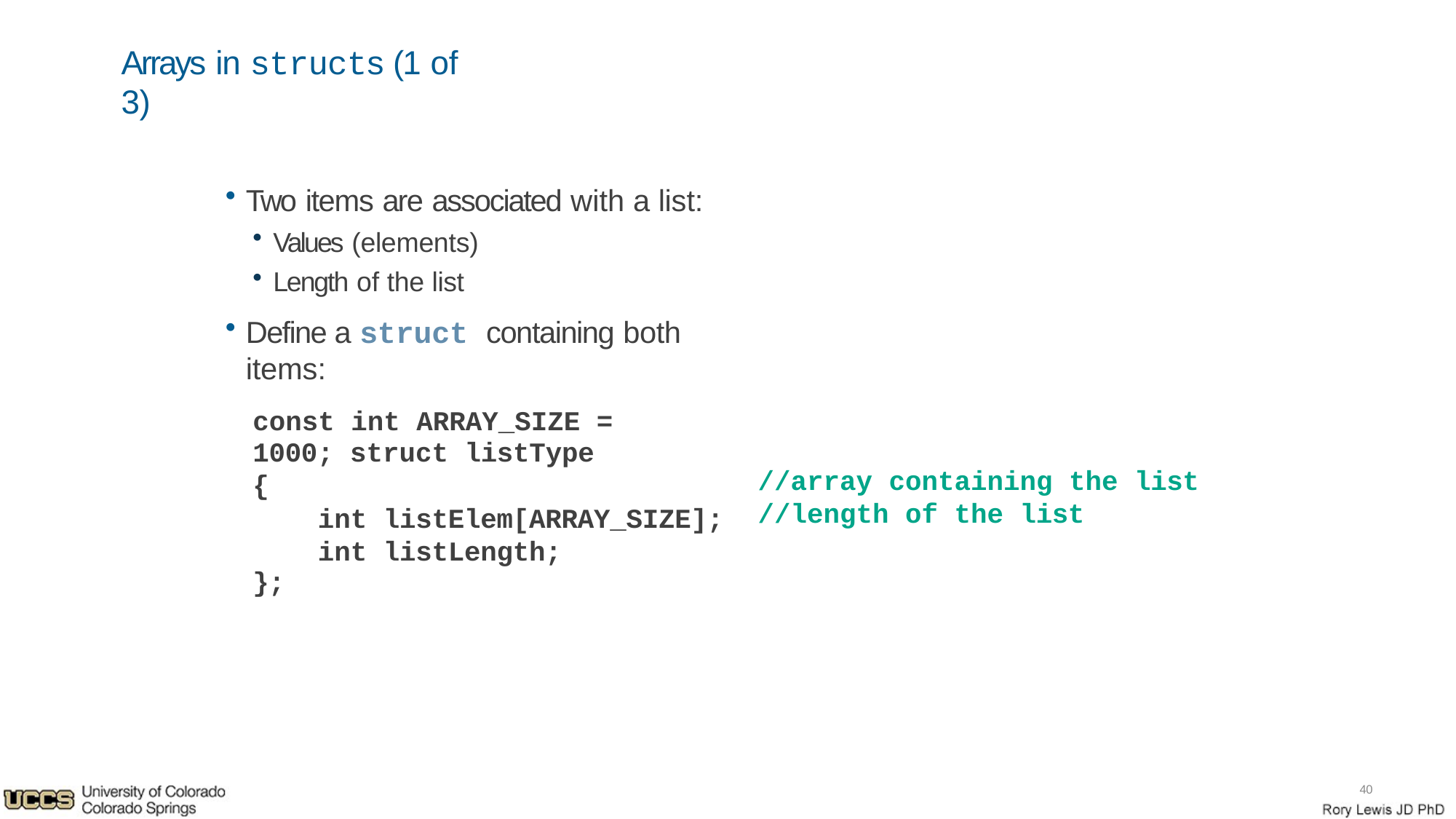

# Arrays in structs (1 of 3)
Two items are associated with a list:
Values (elements)
Length of the list
Define a struct containing both items:
const int ARRAY_SIZE = 1000; struct listType
{
int listElem[ARRAY_SIZE]; int listLength;
};
//array containing the list
//length of the list
40